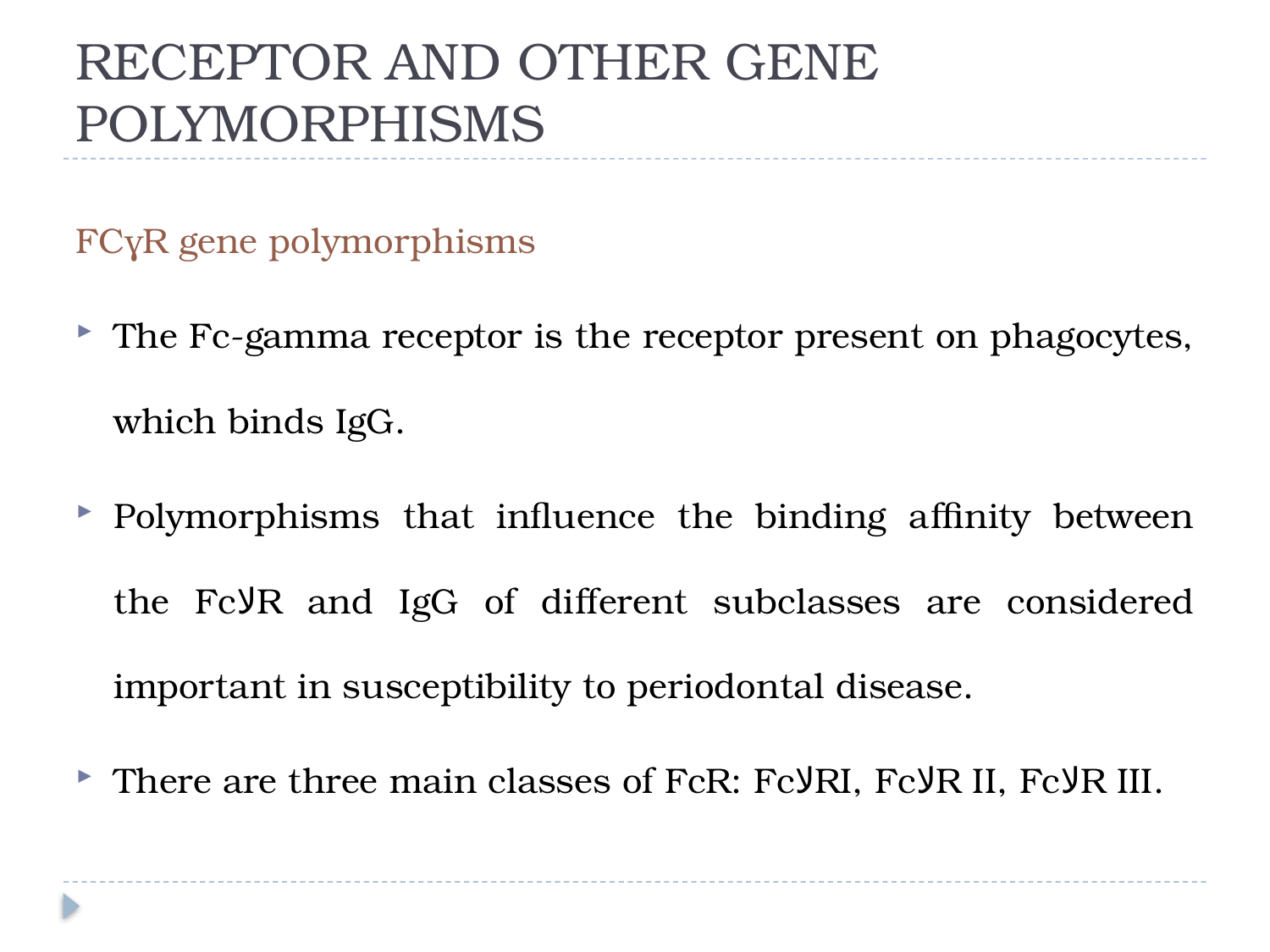

# RECEPTOR AND OTHER GENE POLYMORPHISMS
FCγR gene polymorphisms
The Fc-gamma receptor is the receptor present on phagocytes, which binds IgG.
Polymorphisms that influence the binding affinity between the FcلاR and IgG of different subclasses are considered important in susceptibility to periodontal disease.
There are three main classes of FcR: FcلاRI, FcلاR II, FcلاR III.